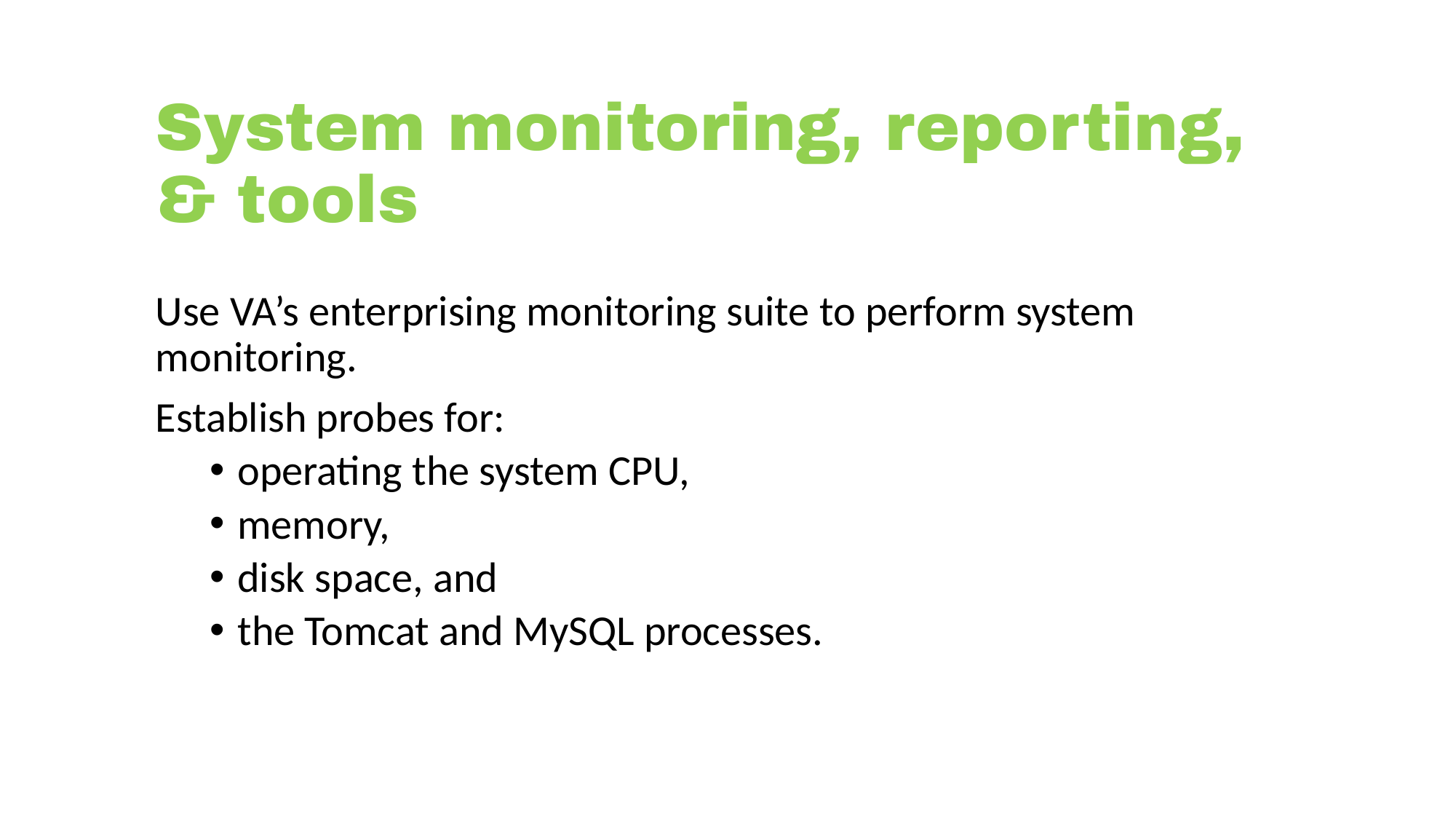

# System monitoring, reporting, & tools

Use VA’s enterprising monitoring suite to perform system monitoring.
Establish probes for:
operating the system CPU,
memory,
disk space, and
the Tomcat and MySQL processes.